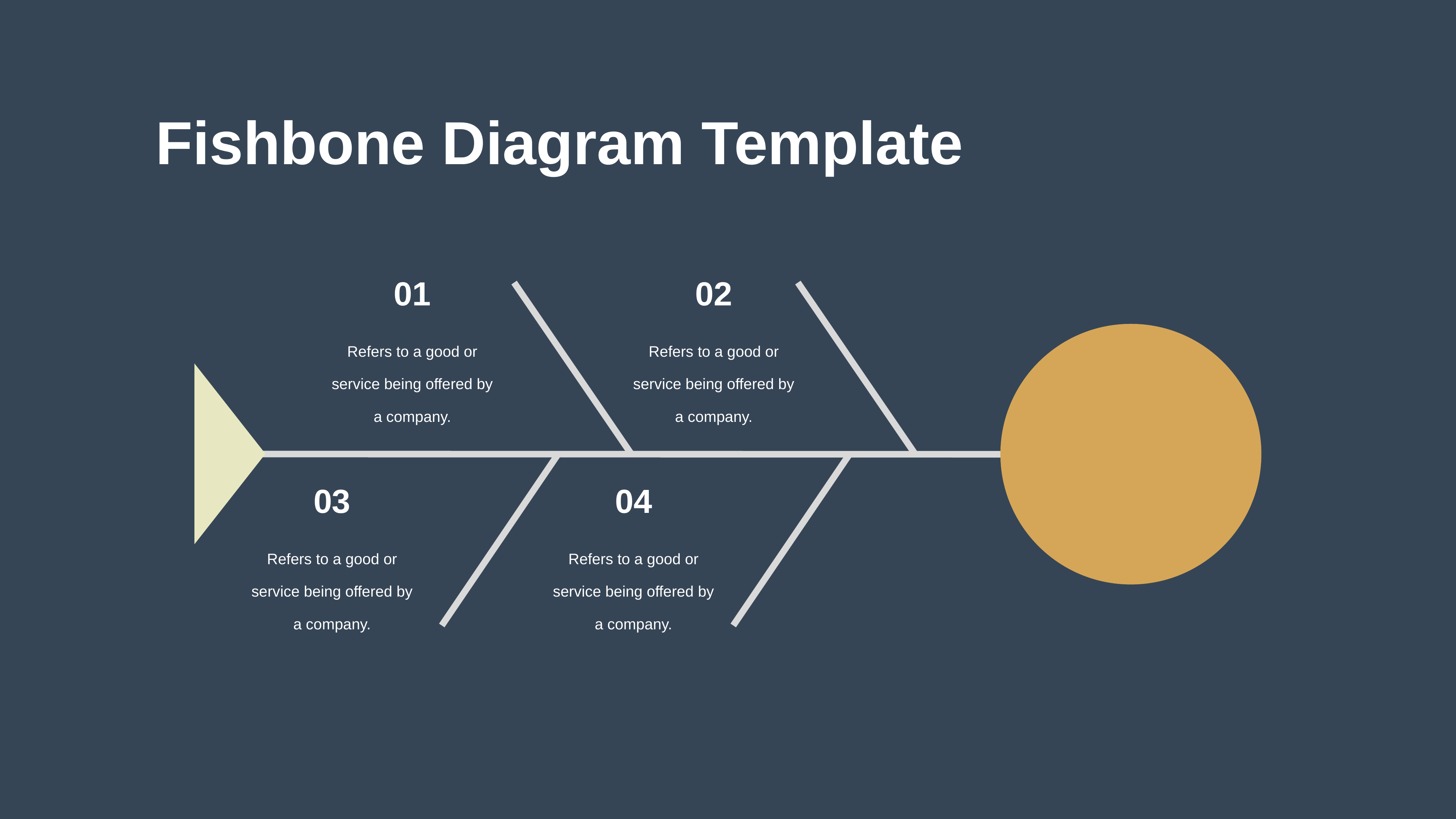

Fishbone Diagram Template
01
02

Refers to a good or service being offered by a company.
Refers to a good or service being offered by a company.

03
04
Refers to a good or service being offered by a company.
Refers to a good or service being offered by a company.